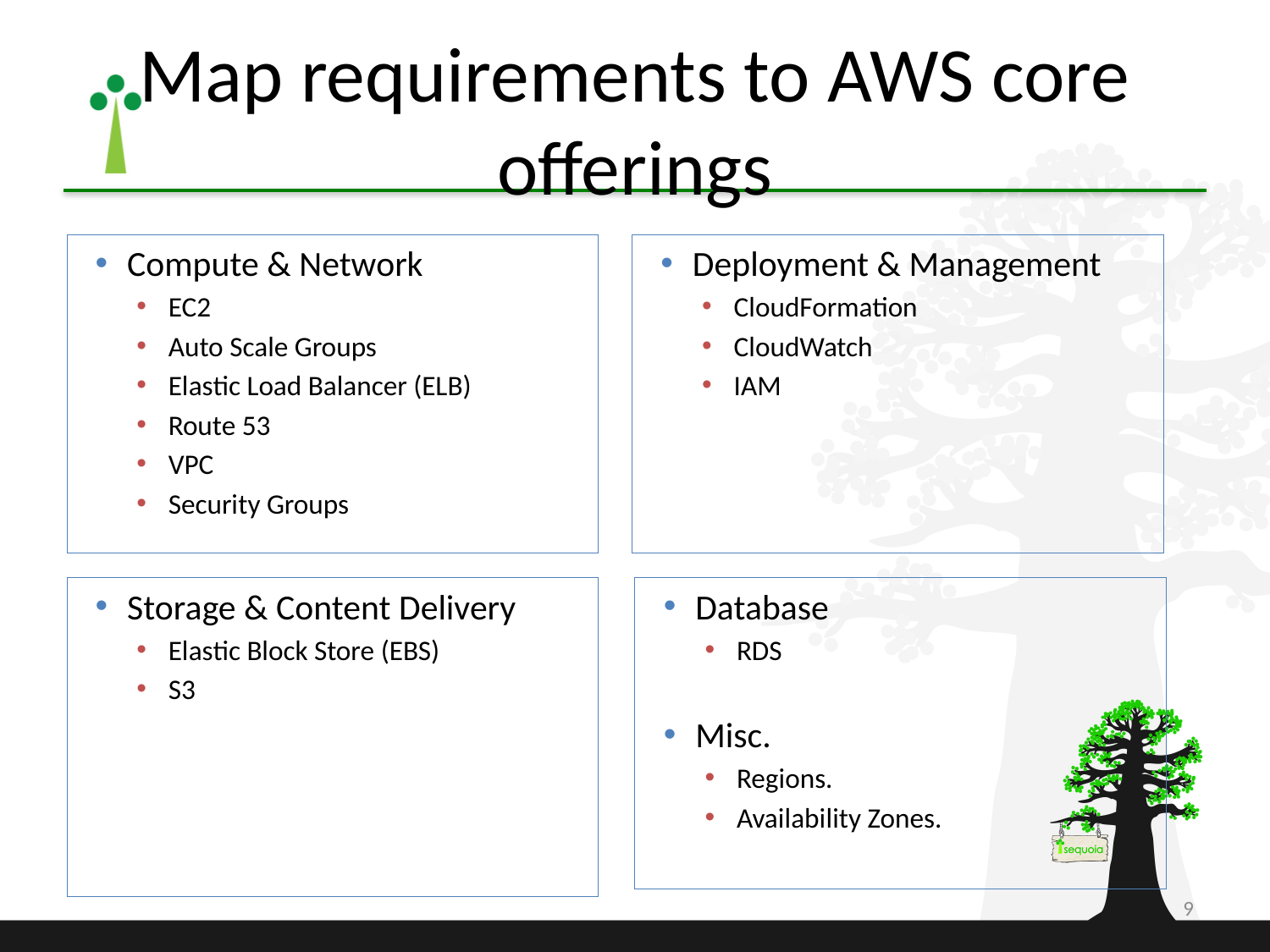

# Map requirements to AWS core offerings
Compute & Network
EC2
Auto Scale Groups
Elastic Load Balancer (ELB)
Route 53
VPC
Security Groups
Deployment & Management
CloudFormation
CloudWatch
IAM
Storage & Content Delivery
Elastic Block Store (EBS)
S3
Database
RDS

Misc.
Regions.
Availability Zones.

9